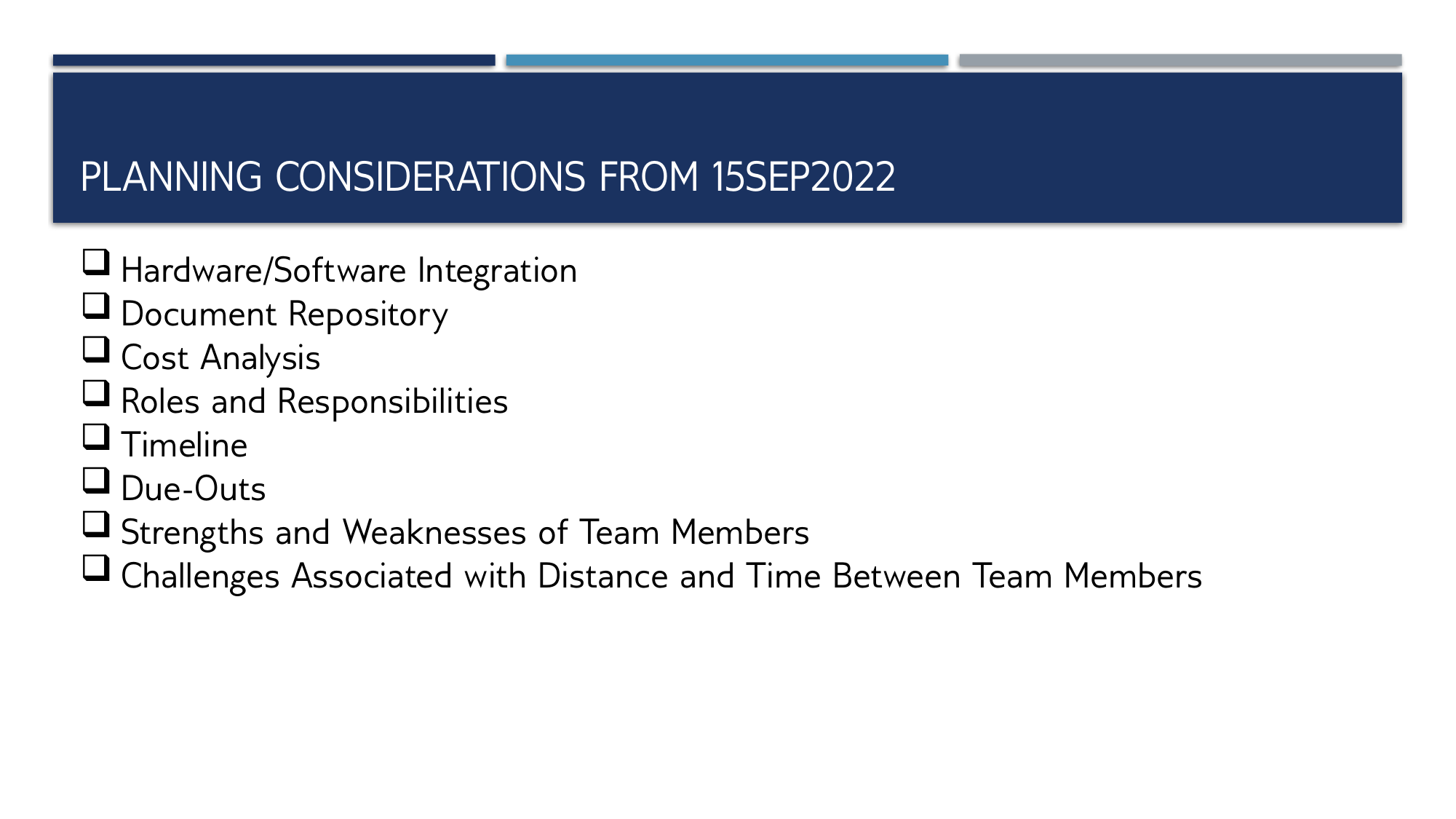

# Planning Considerations from 15SEP2022
Hardware/Software Integration
Document Repository
Cost Analysis
Roles and Responsibilities
Timeline
Due-Outs
Strengths and Weaknesses of Team Members
Challenges Associated with Distance and Time Between Team Members